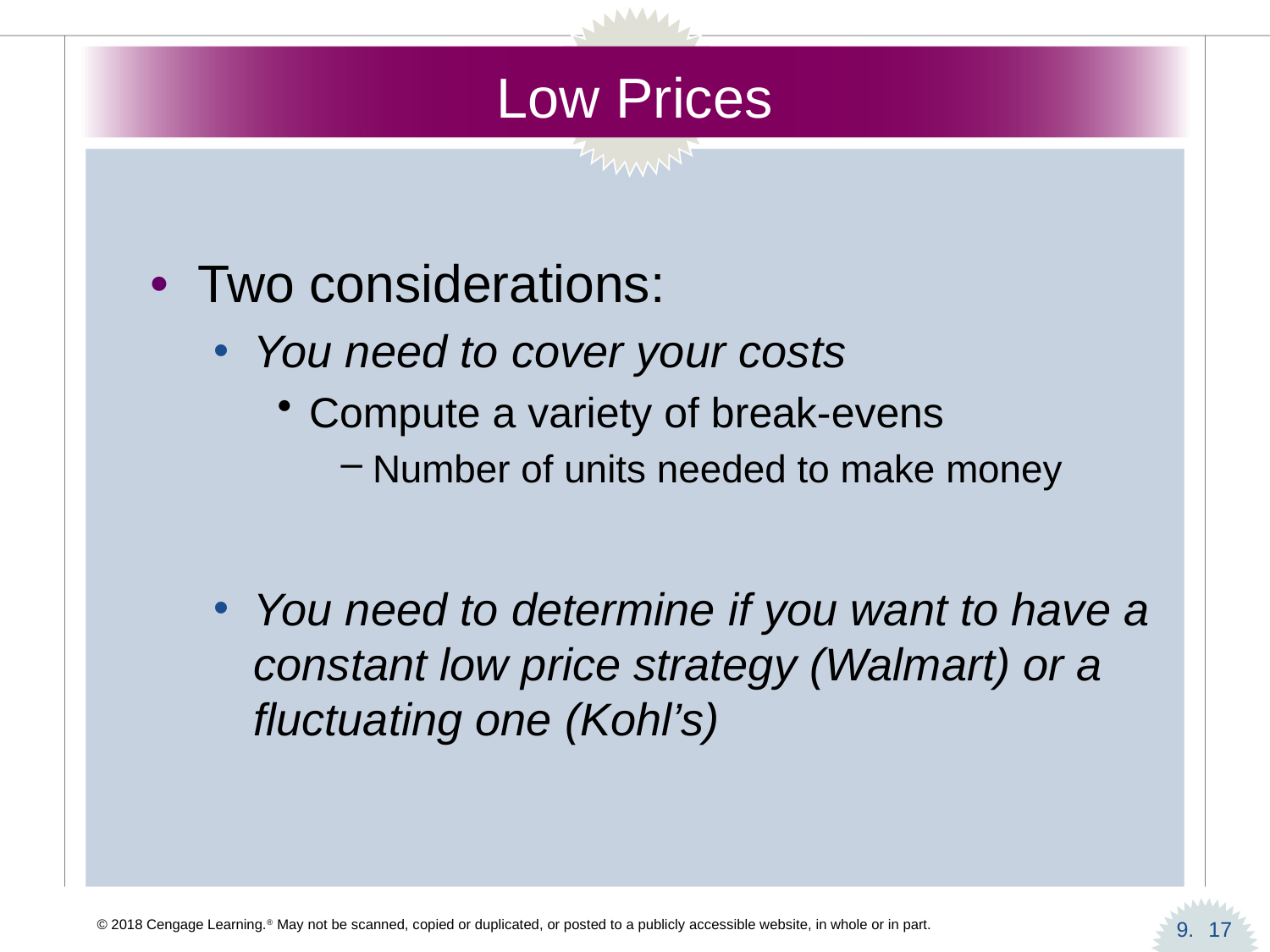

# Low Prices
Two considerations:
You need to cover your costs
Compute a variety of break-evens
Number of units needed to make money

You need to determine if you want to have a constant low price strategy (Walmart) or a fluctuating one (Kohl’s)
17